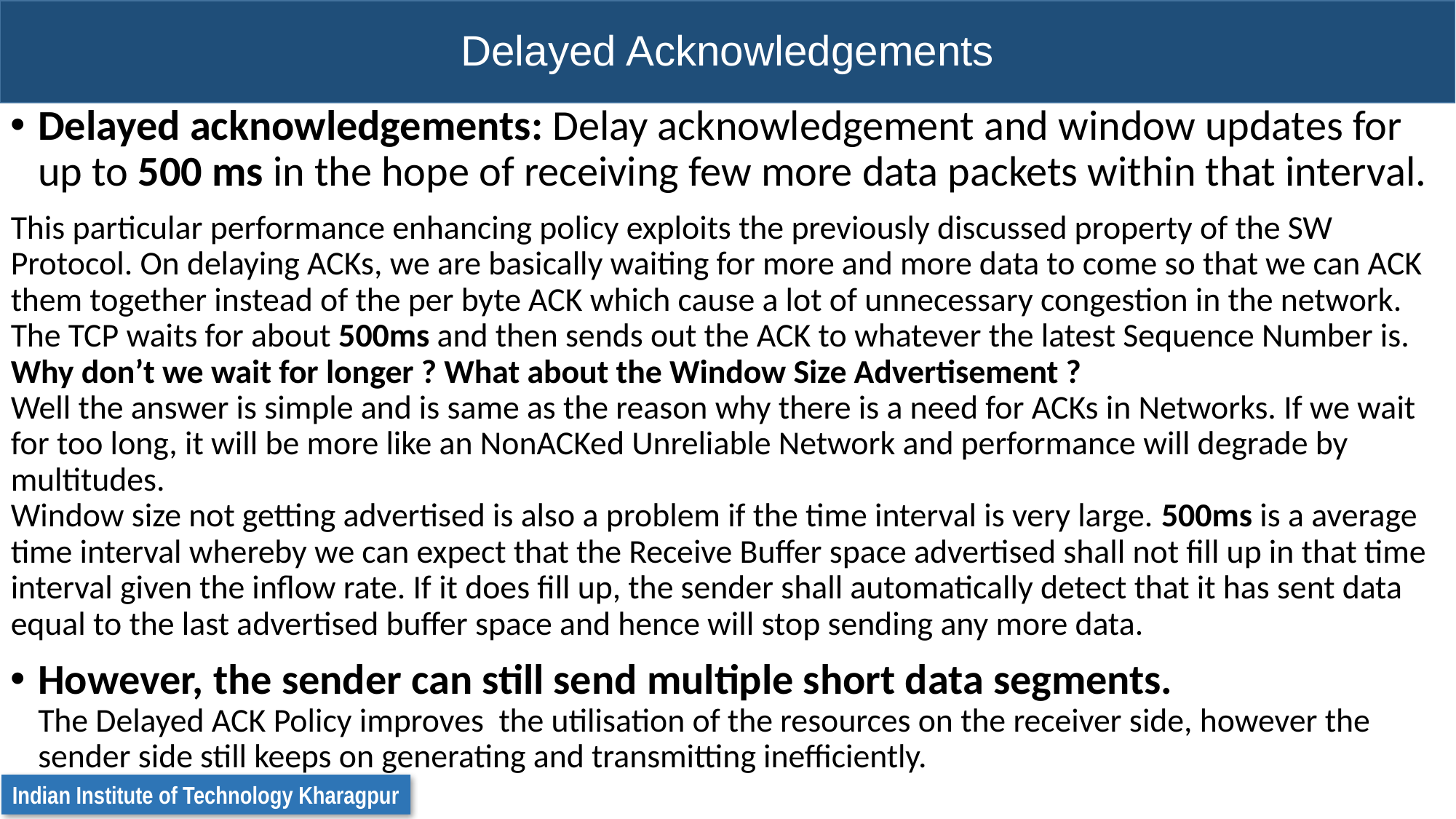

# Delayed Acknowledgements
Delayed acknowledgements: Delay acknowledgement and window updates for up to 500 ms in the hope of receiving few more data packets within that interval.
This particular performance enhancing policy exploits the previously discussed property of the SW Protocol. On delaying ACKs, we are basically waiting for more and more data to come so that we can ACK them together instead of the per byte ACK which cause a lot of unnecessary congestion in the network. The TCP waits for about 500ms and then sends out the ACK to whatever the latest Sequence Number is.
Why don’t we wait for longer ? What about the Window Size Advertisement ?
Well the answer is simple and is same as the reason why there is a need for ACKs in Networks. If we wait for too long, it will be more like an NonACKed Unreliable Network and performance will degrade by multitudes.
Window size not getting advertised is also a problem if the time interval is very large. 500ms is a average time interval whereby we can expect that the Receive Buffer space advertised shall not fill up in that time interval given the inflow rate. If it does fill up, the sender shall automatically detect that it has sent data equal to the last advertised buffer space and hence will stop sending any more data.
However, the sender can still send multiple short data segments.
The Delayed ACK Policy improves  the utilisation of the resources on the receiver side, however the sender side still keeps on generating and transmitting inefficiently.